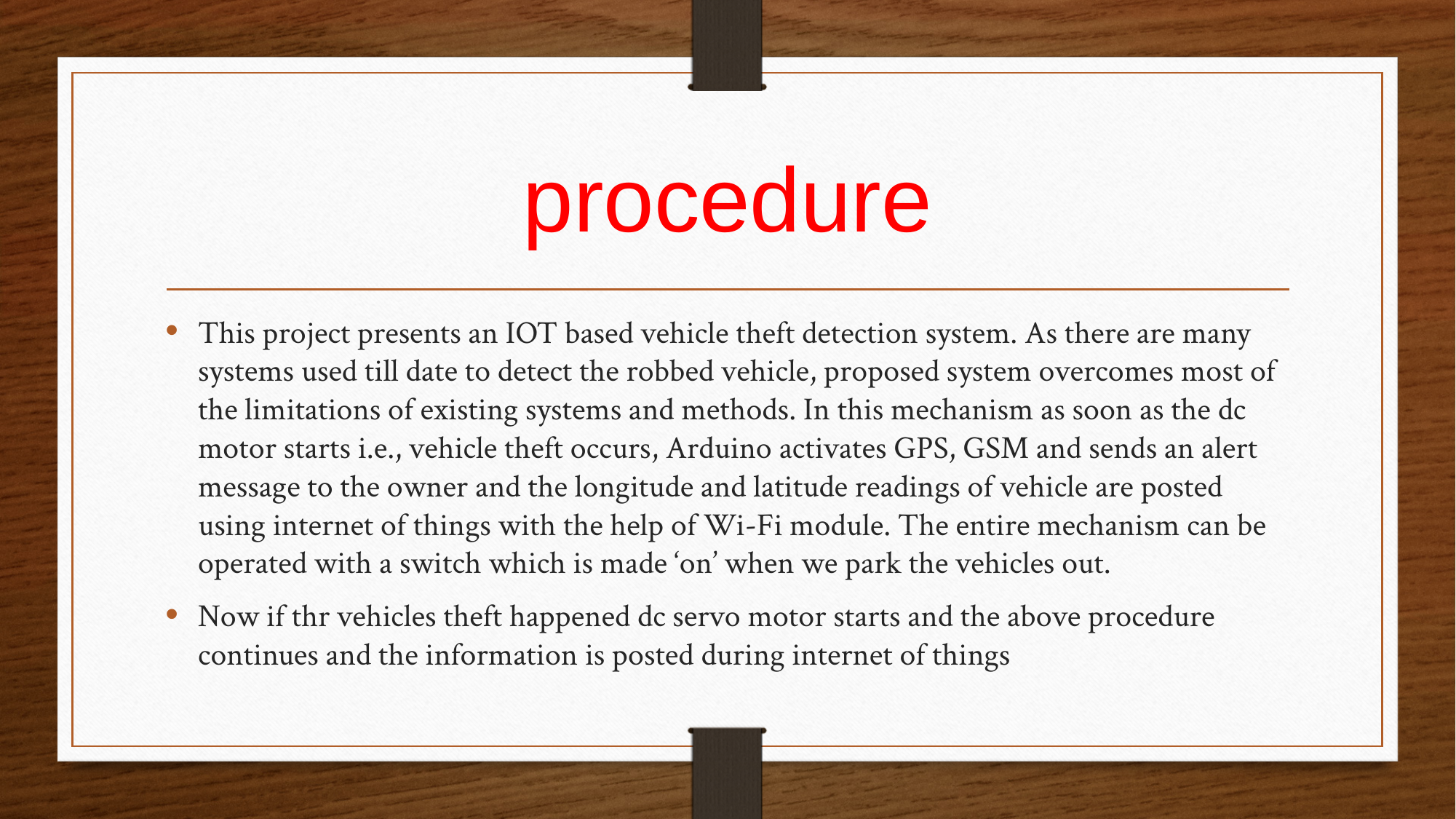

# procedure
This project presents an IOT based vehicle theft detection system. As there are many systems used till date to detect the robbed vehicle, proposed system overcomes most of the limitations of existing systems and methods. In this mechanism as soon as the dc motor starts i.e., vehicle theft occurs, Arduino activates GPS, GSM and sends an alert message to the owner and the longitude and latitude readings of vehicle are posted using internet of things with the help of Wi-Fi module. The entire mechanism can be operated with a switch which is made ‘on’ when we park the vehicles out.
Now if thr vehicles theft happened dc servo motor starts and the above procedure continues and the information is posted during internet of things